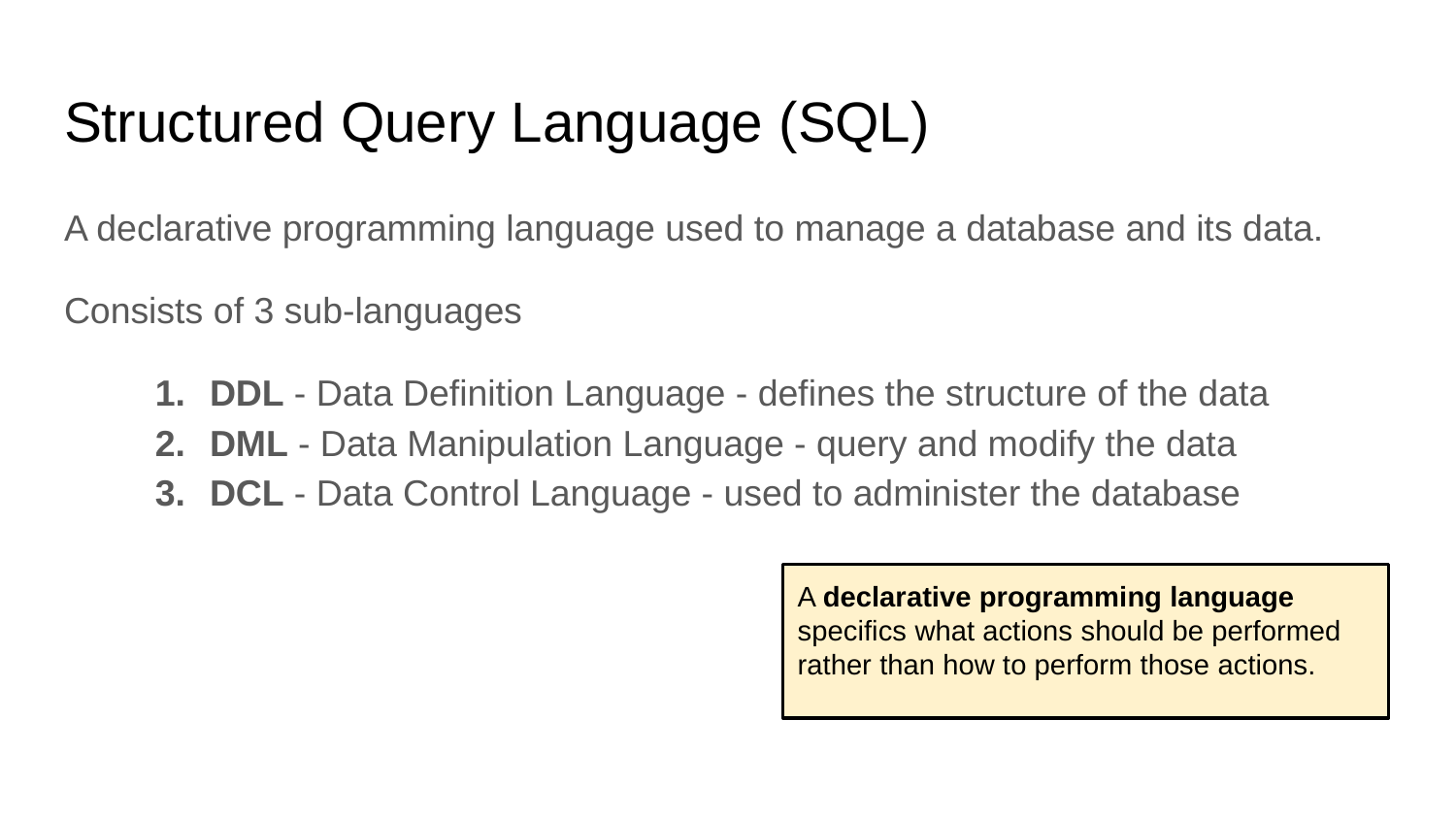

# Structured Query Language (SQL)
A declarative programming language used to manage a database and its data.
Consists of 3 sub-languages
DDL - Data Definition Language - defines the structure of the data
DML - Data Manipulation Language - query and modify the data
DCL - Data Control Language - used to administer the database
A declarative programming language specifics what actions should be performed rather than how to perform those actions.